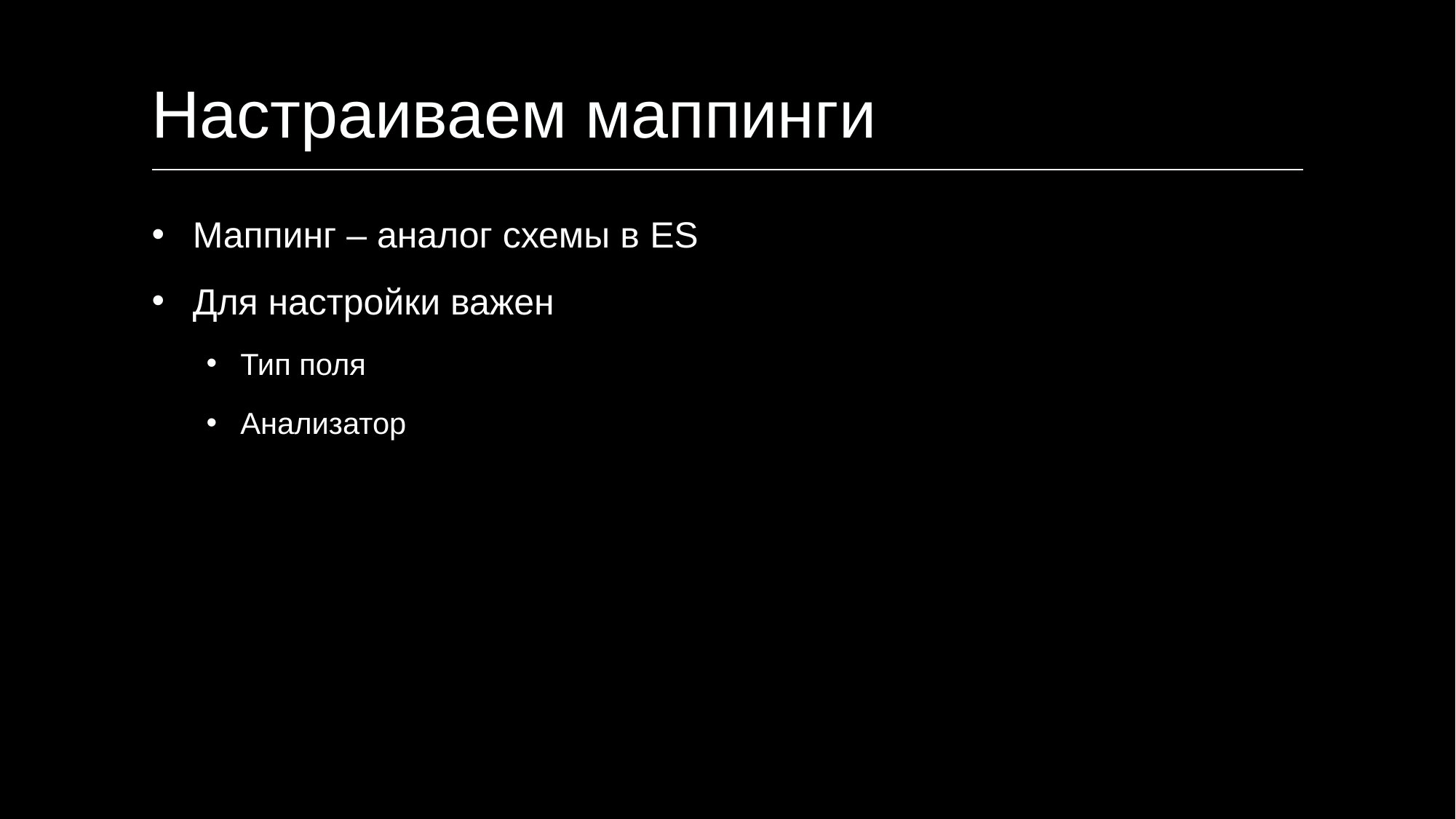

# Настраиваем маппинги
Маппинг – аналог схемы в ES
Для настройки важен
Тип поля
Анализатор